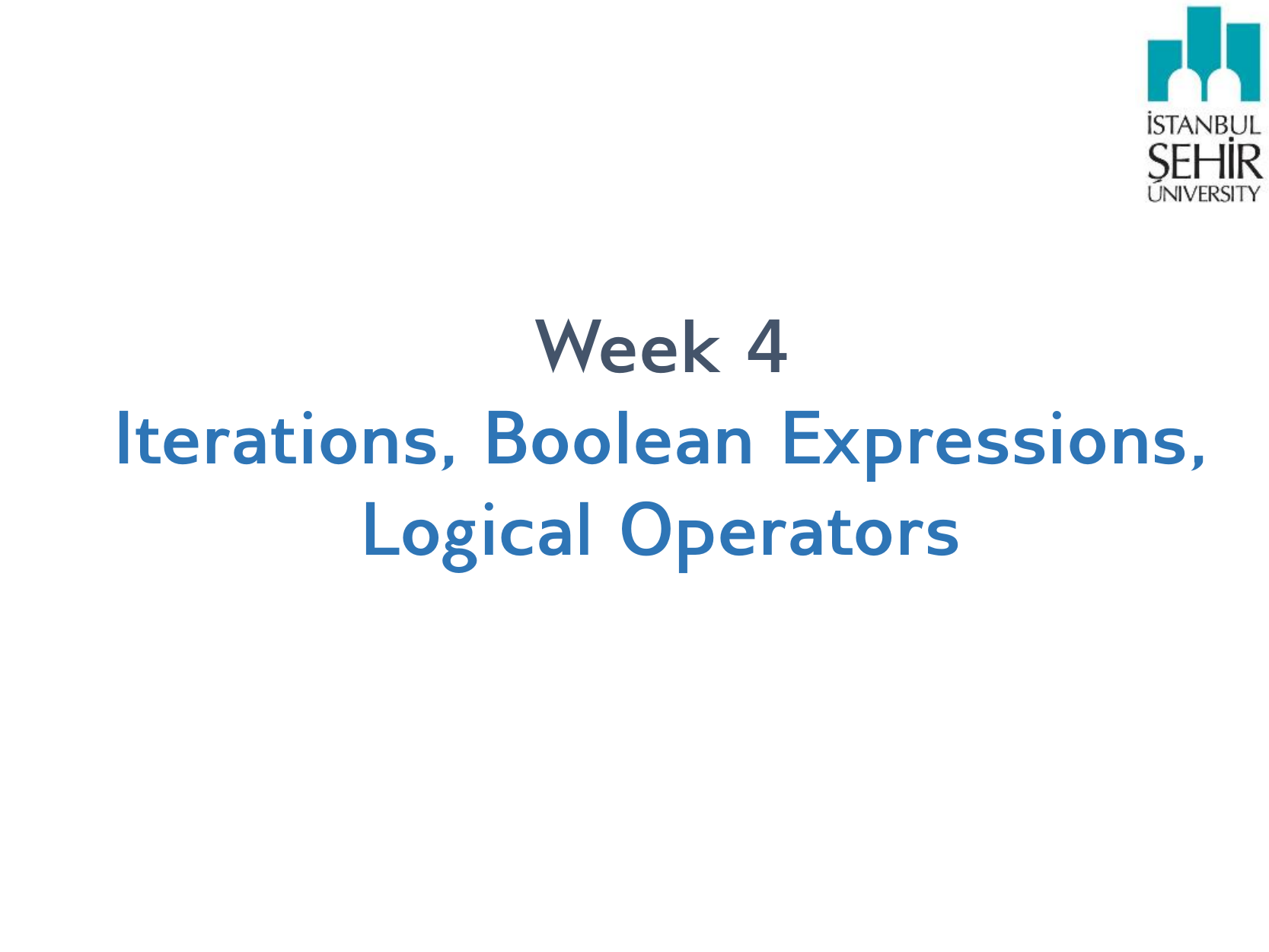

# Week 4 Iterations, Boolean Expressions, Logical Operators